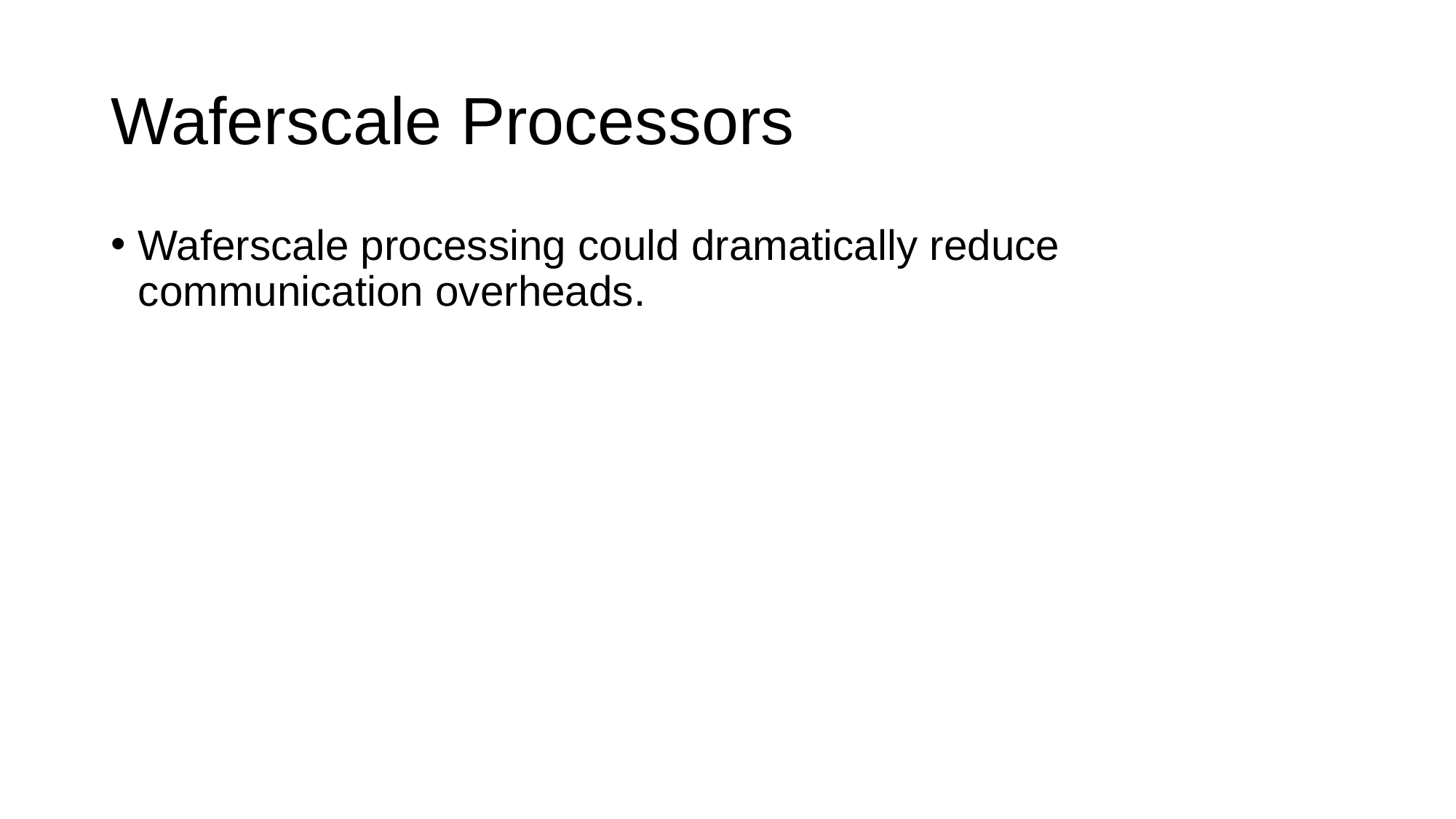

# Waferscale Processors
Waferscale processing could dramatically reduce communication overheads.